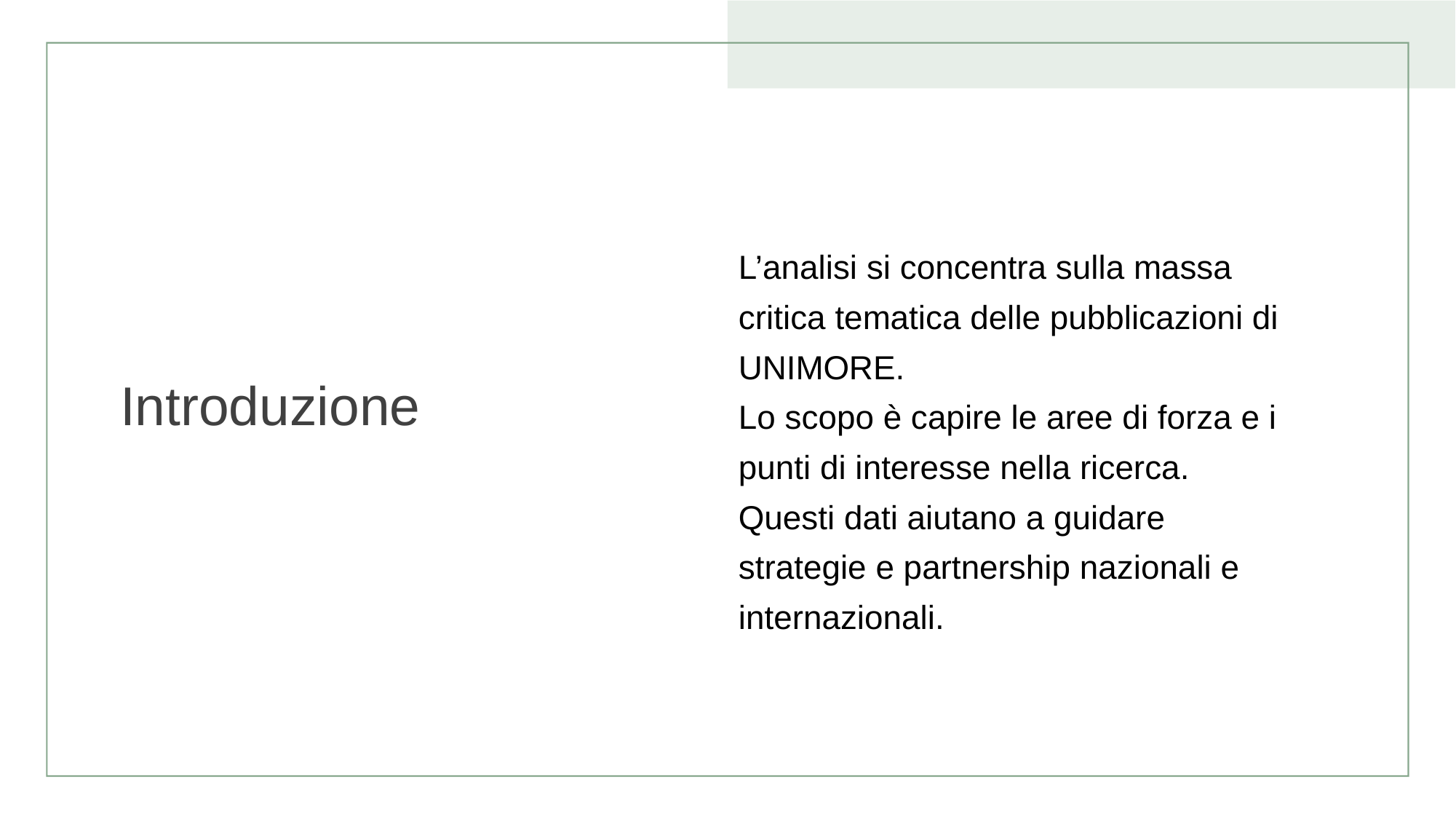

# Introduzione
L’analisi si concentra sulla massa critica tematica delle pubblicazioni di UNIMORE.
Lo scopo è capire le aree di forza e i punti di interesse nella ricerca.
Questi dati aiutano a guidare strategie e partnership nazionali e internazionali.